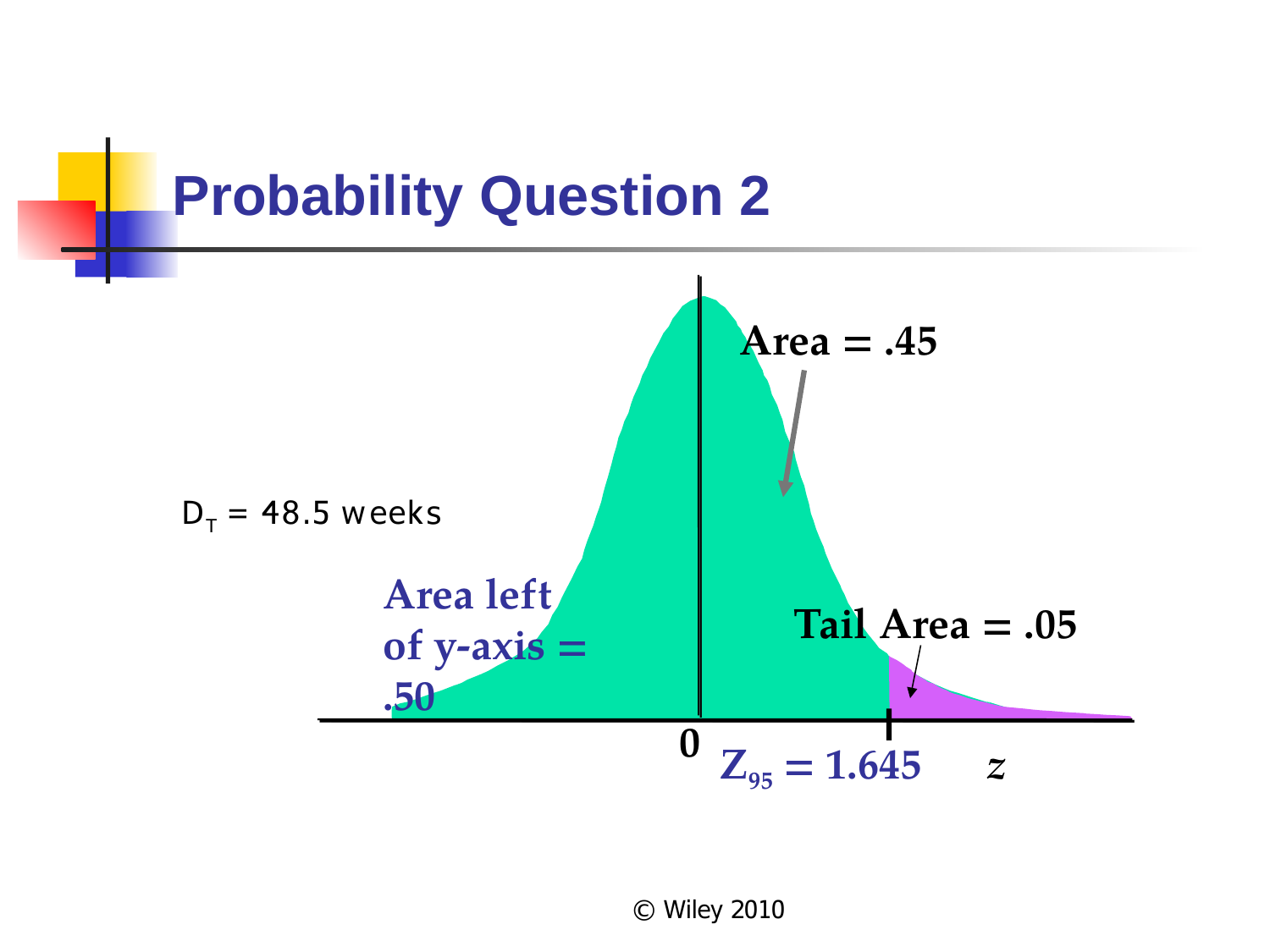

# Probability Question 2

Area = .45

Tail Area = .05

0

Z95 = 1.645
z
Area left of y-axis = .50
DT = 48.5 weeks

© Wiley 2010